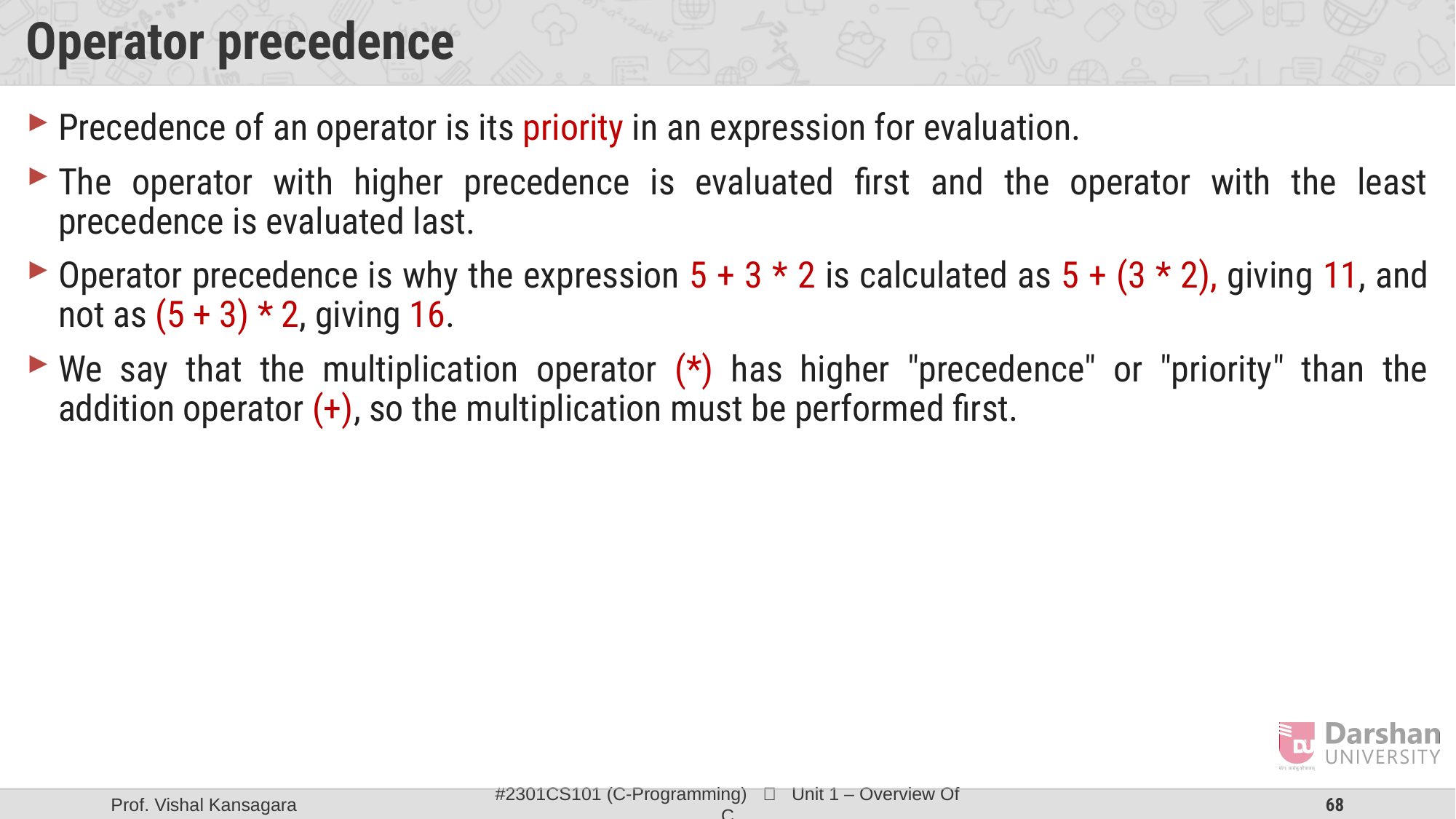

# Operator precedence
Precedence of an operator is its priority in an expression for evaluation.
The operator with higher precedence is evaluated first and the operator with the least precedence is evaluated last.
Operator precedence is why the expression 5 + 3 * 2 is calculated as 5 + (3 * 2), giving 11, and not as (5 + 3) * 2, giving 16.
We say that the multiplication operator (*) has higher "precedence" or "priority" than the addition operator (+), so the multiplication must be performed first.